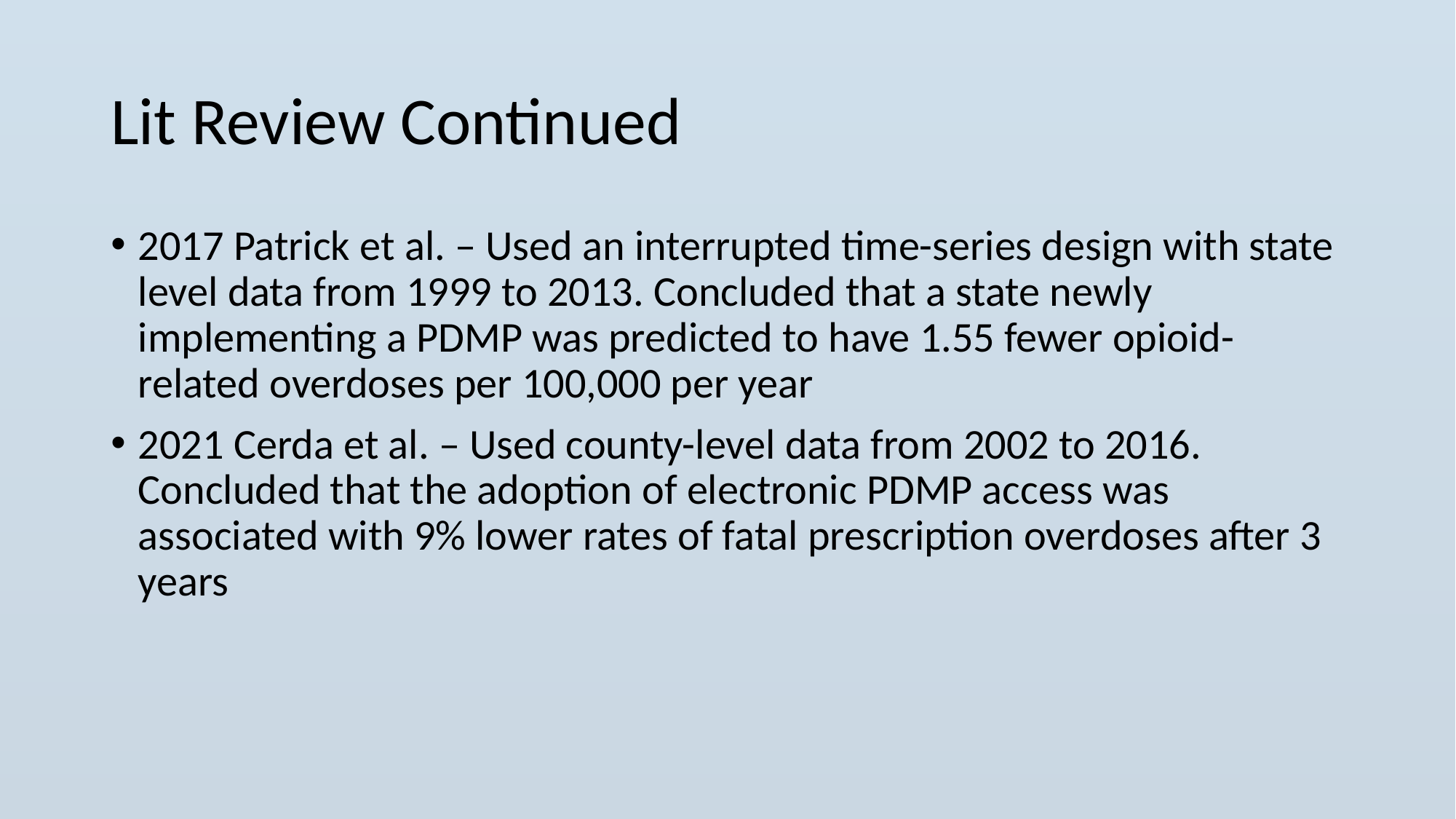

# Lit Review Continued
2017 Patrick et al. – Used an interrupted time-series design with state level data from 1999 to 2013. Concluded that a state newly implementing a PDMP was predicted to have 1.55 fewer opioid-related overdoses per 100,000 per year
2021 Cerda et al. – Used county-level data from 2002 to 2016. Concluded that the adoption of electronic PDMP access was associated with 9% lower rates of fatal prescription overdoses after 3 years